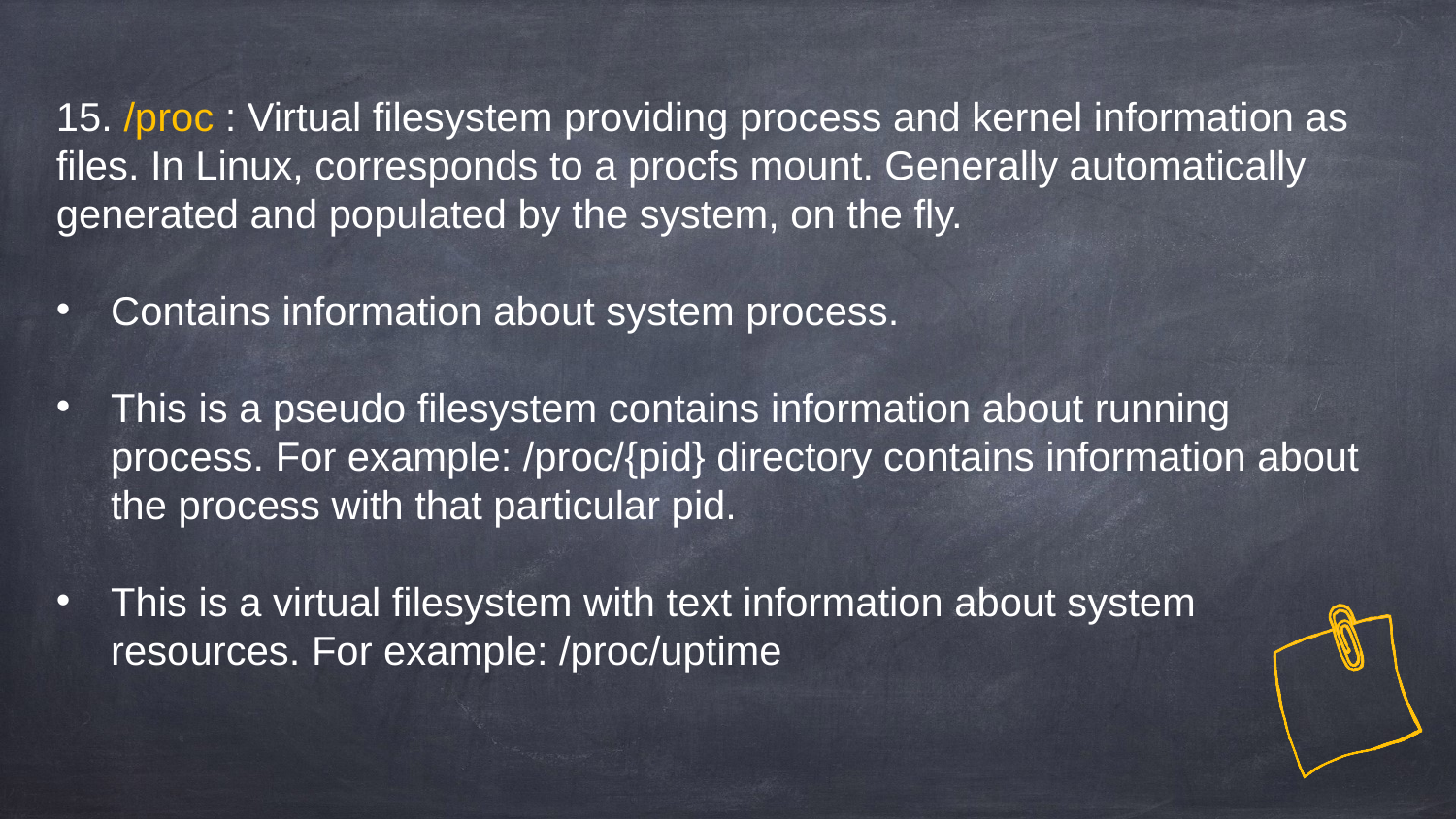

15. /proc : Virtual filesystem providing process and kernel information as files. In Linux, corresponds to a procfs mount. Generally automatically generated and populated by the system, on the fly.

Contains information about system process.

This is a pseudo filesystem contains information about running process. For example: /proc/{pid} directory contains information about the process with that particular pid.

This is a virtual filesystem with text information about system resources. For example: /proc/uptime